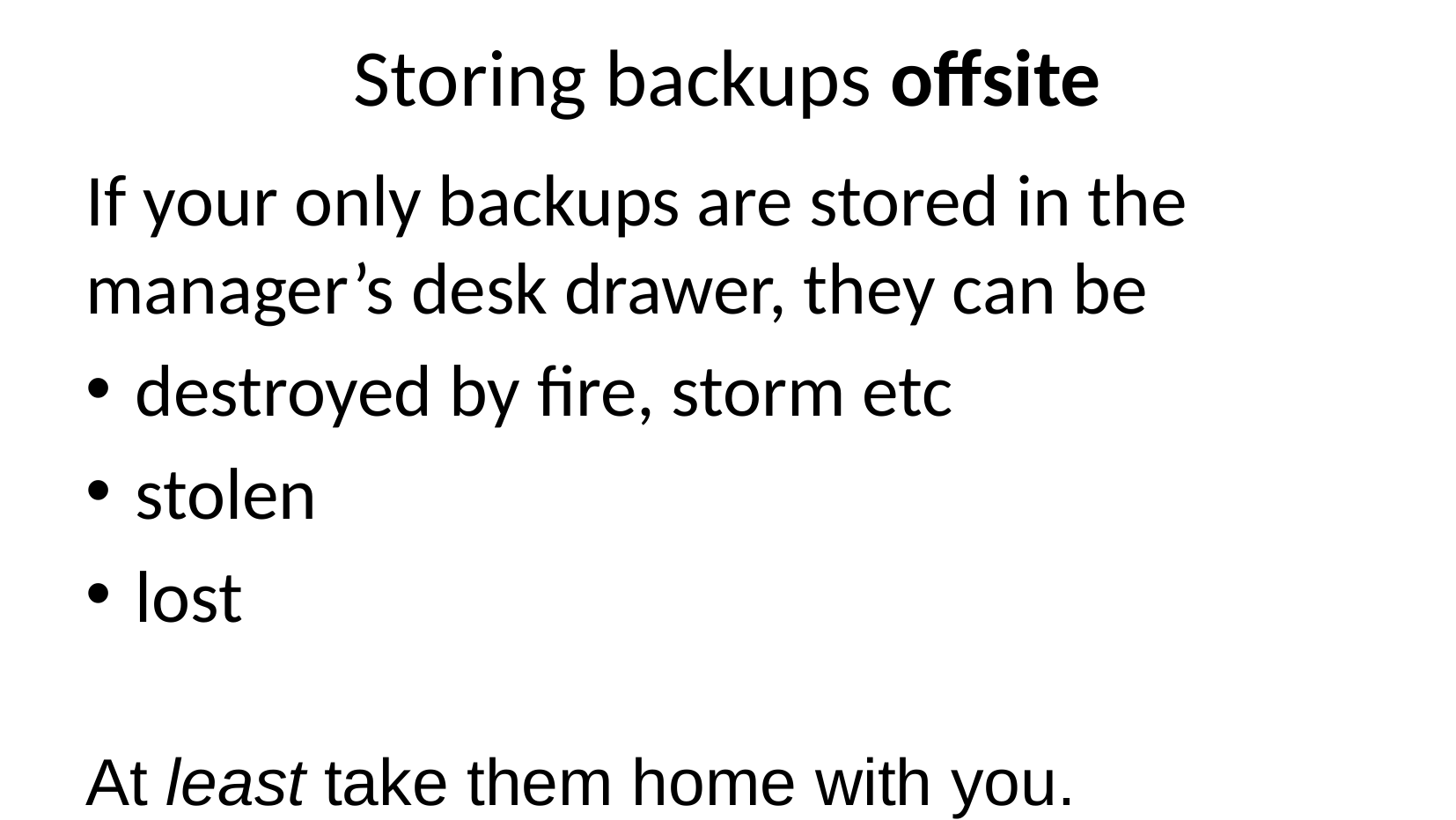

# Storing backups offsite
If your only backups are stored in the manager’s desk drawer, they can be
destroyed by fire, storm etc
stolen
lost

At least take them home with you.